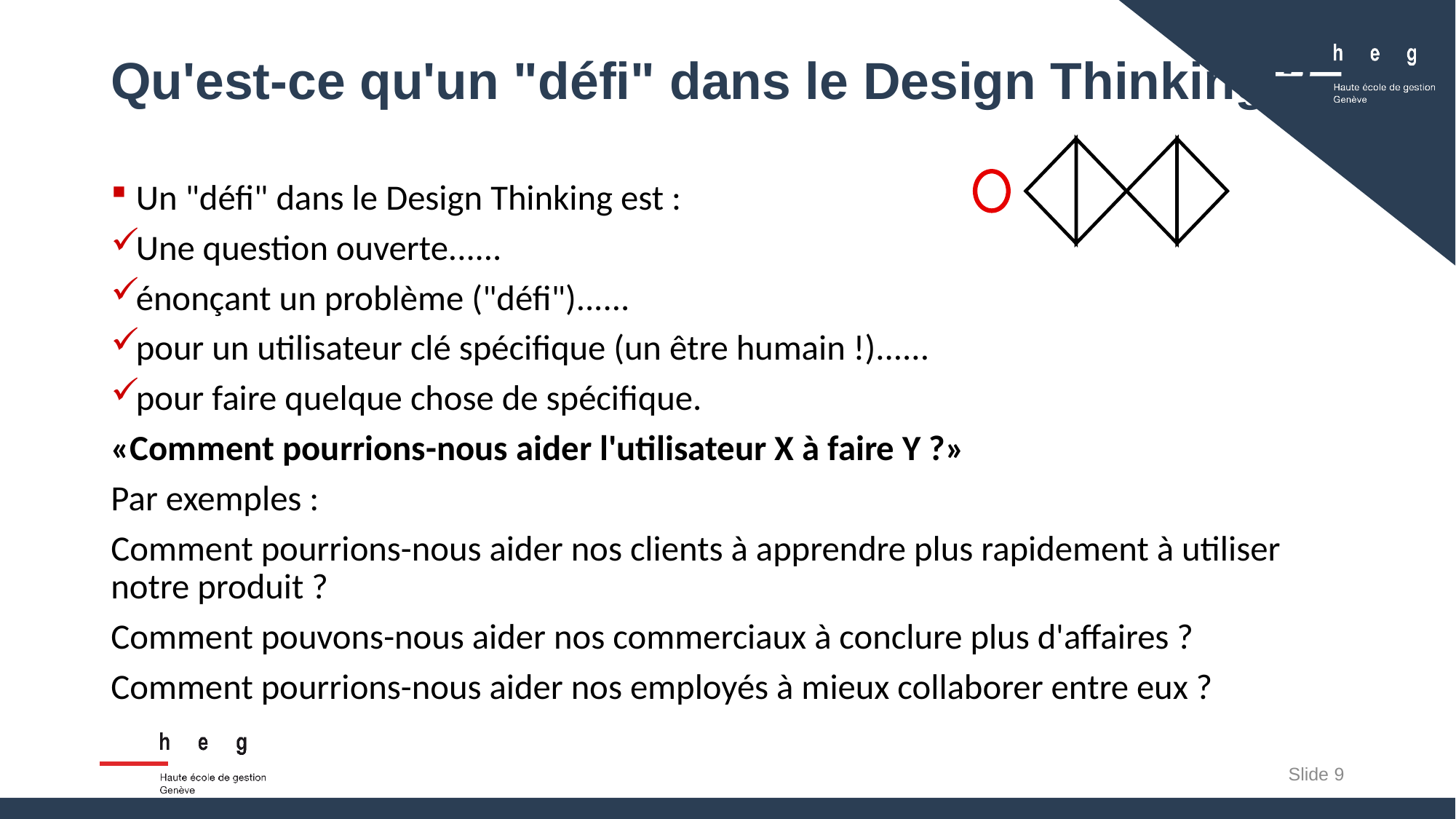

# Qu'est-ce qu'un "défi" dans le Design Thinking ?

Un "défi" dans le Design Thinking est :
Une question ouverte......
énonçant un problème ("défi")......
pour un utilisateur clé spécifique (un être humain !)......
pour faire quelque chose de spécifique.
«Comment pourrions-nous aider l'utilisateur X à faire Y ?»
Par exemples :
Comment pourrions-nous aider nos clients à apprendre plus rapidement à utiliser notre produit ?
Comment pouvons-nous aider nos commerciaux à conclure plus d'affaires ?
Comment pourrions-nous aider nos employés à mieux collaborer entre eux ?
Slide 9